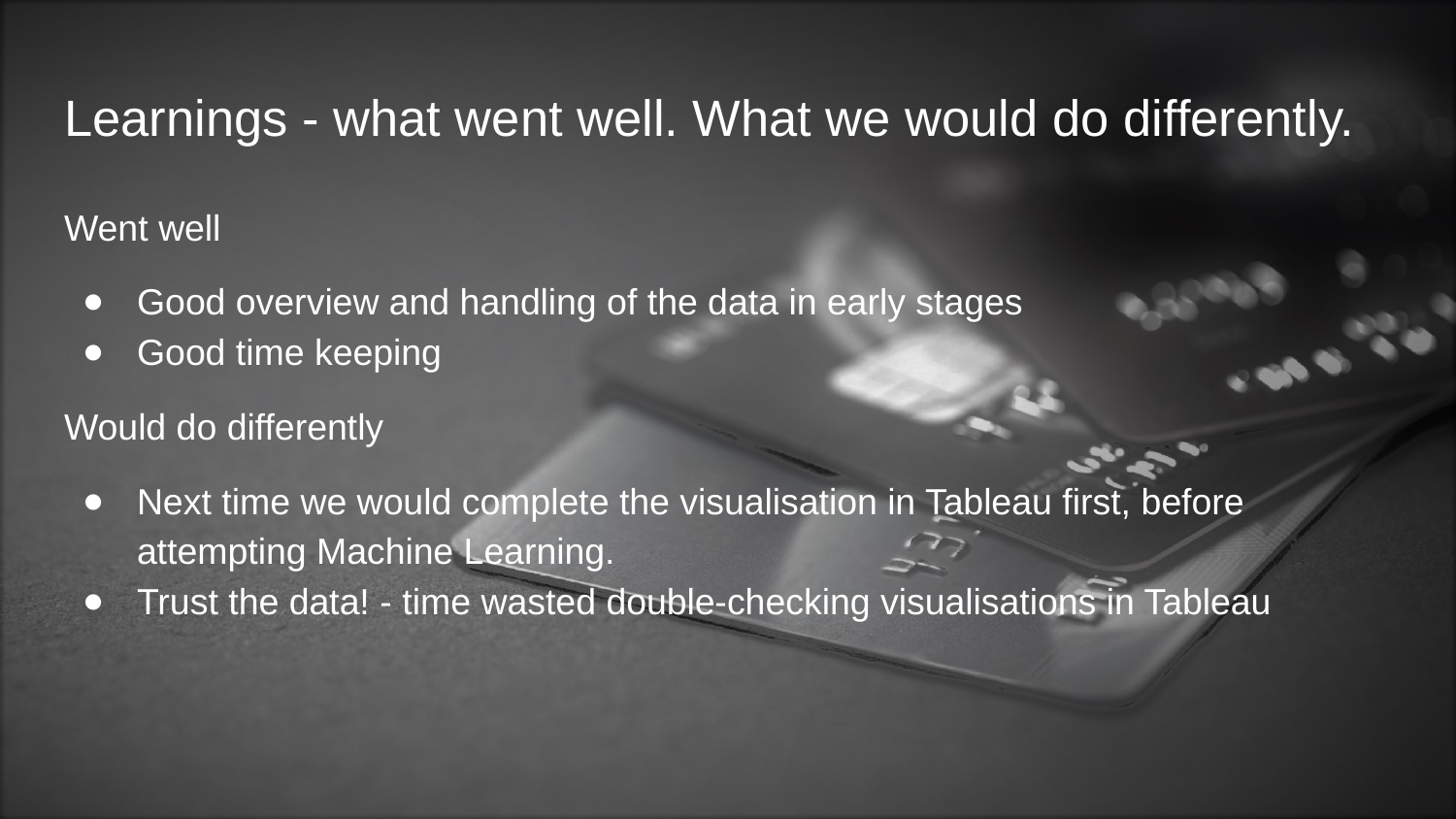

# Learnings - what went well. What we would do differently.
Went well
Good overview and handling of the data in early stages
Good time keeping
Would do differently
Next time we would complete the visualisation in Tableau first, before attempting Machine Learning.
Trust the data! - time wasted double-checking visualisations in Tableau